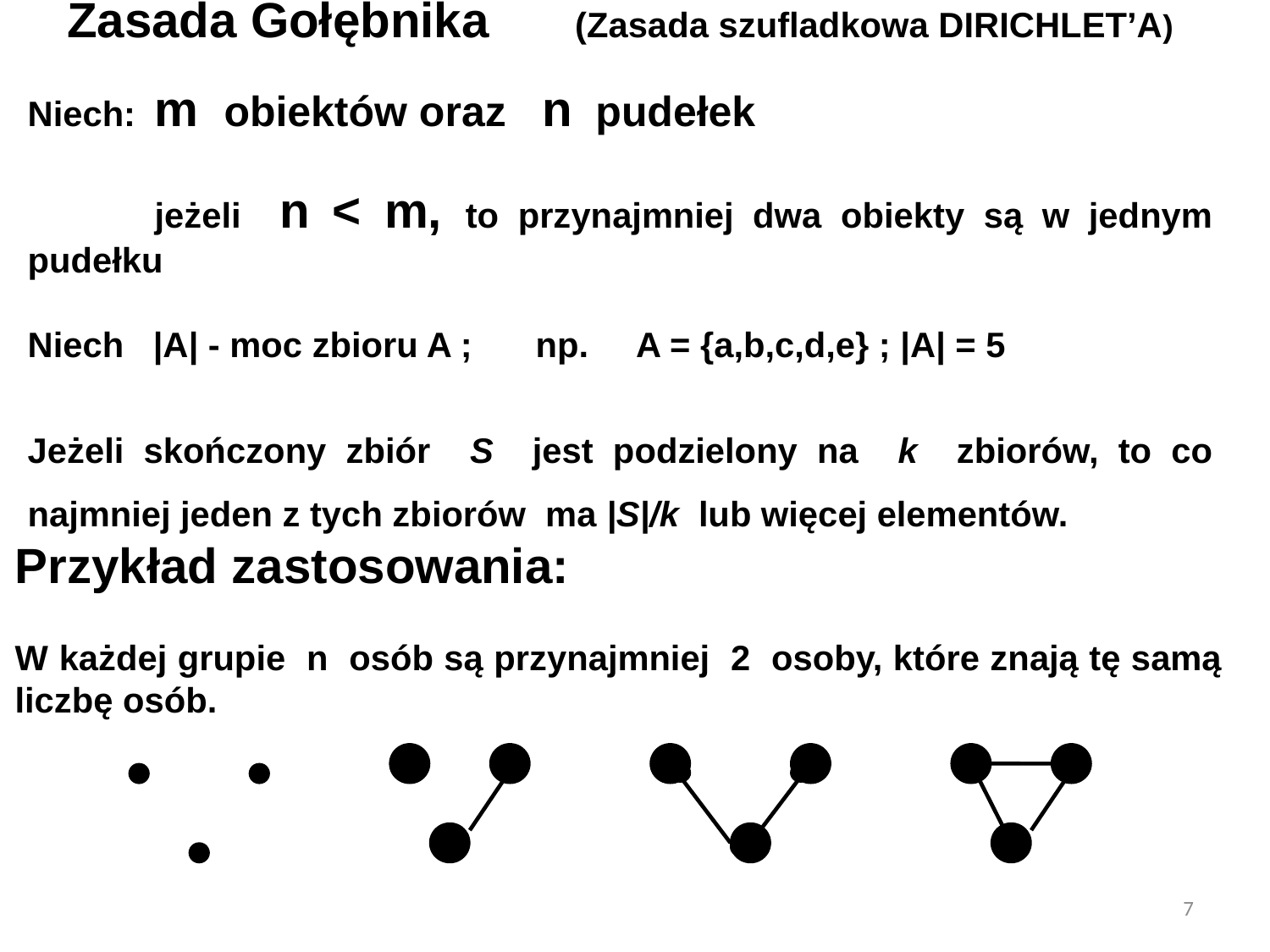

Zasada Gołębnika	(Zasada szufladkowa DIRICHLET’A)

Niech:	m  obiektów oraz   n  pudełek

	jeżeli  n < m, to przynajmniej dwa obiekty są w jednym pudełku

Niech   |A| - moc zbioru A ; 	np.     A = {a,b,c,d,e} ; |A| = 5

Jeżeli skończony zbiór  S  jest podzielony na  k  zbiorów, to co najmniej jeden z tych zbiorów  ma |S|/k  lub więcej elementów.
Przykład zastosowania:

W każdej grupie  n  osób są przynajmniej  2  osoby, które znają tę samą liczbę osób.

7